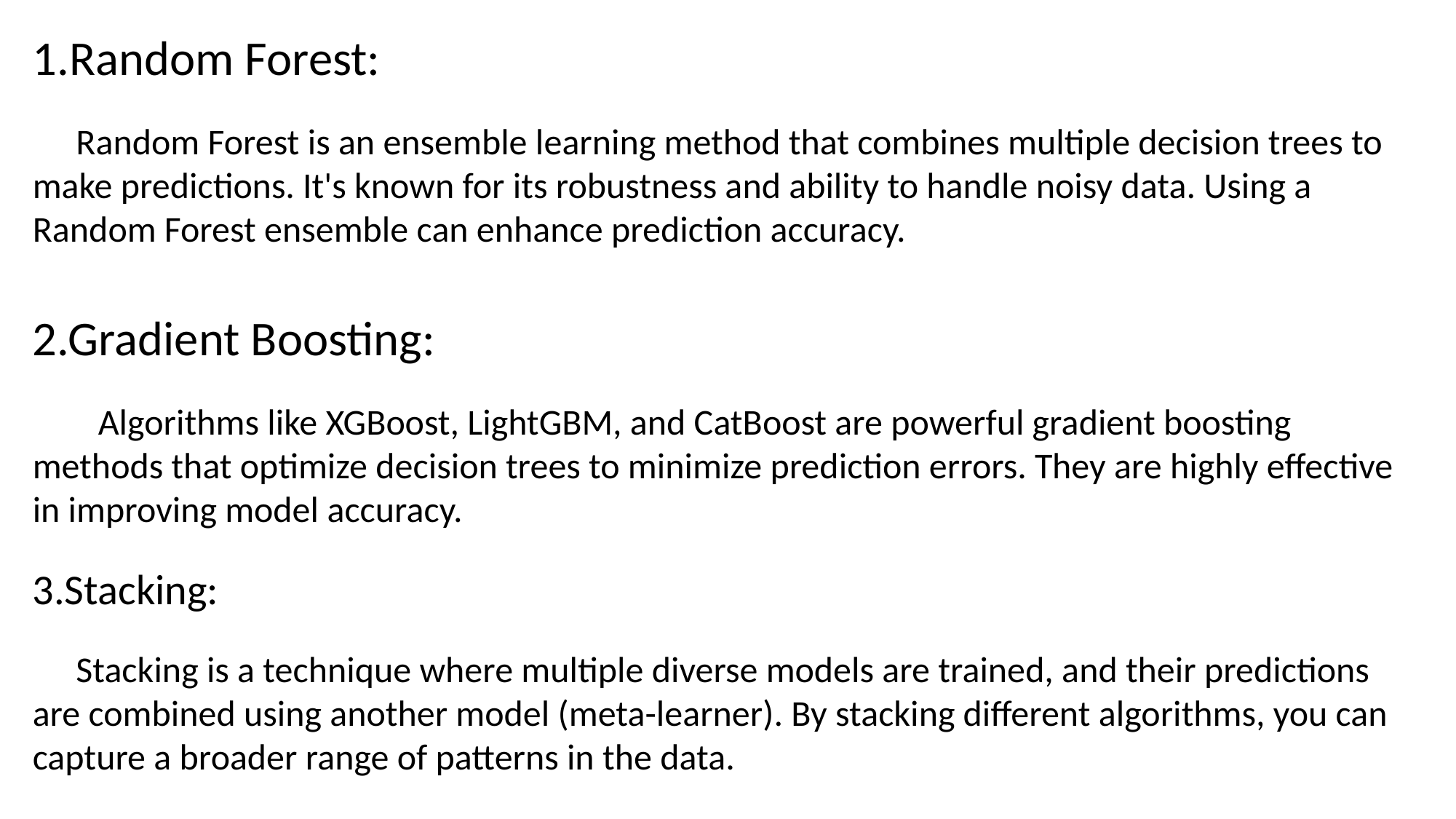

1.Random Forest:

       Random Forest is an ensemble learning method that combines multiple decision trees to make predictions. It's known for its robustness and ability to handle noisy data. Using a Random Forest ensemble can enhance prediction accuracy.

2.Gradient Boosting:

        Algorithms like XGBoost, LightGBM, and CatBoost are powerful gradient boosting methods that optimize decision trees to minimize prediction errors. They are highly effective in improving model accuracy.

3.Stacking:

       Stacking is a technique where multiple diverse models are trained, and their predictions are combined using another model (meta-learner). By stacking different algorithms, you can capture a broader range of patterns in the data.